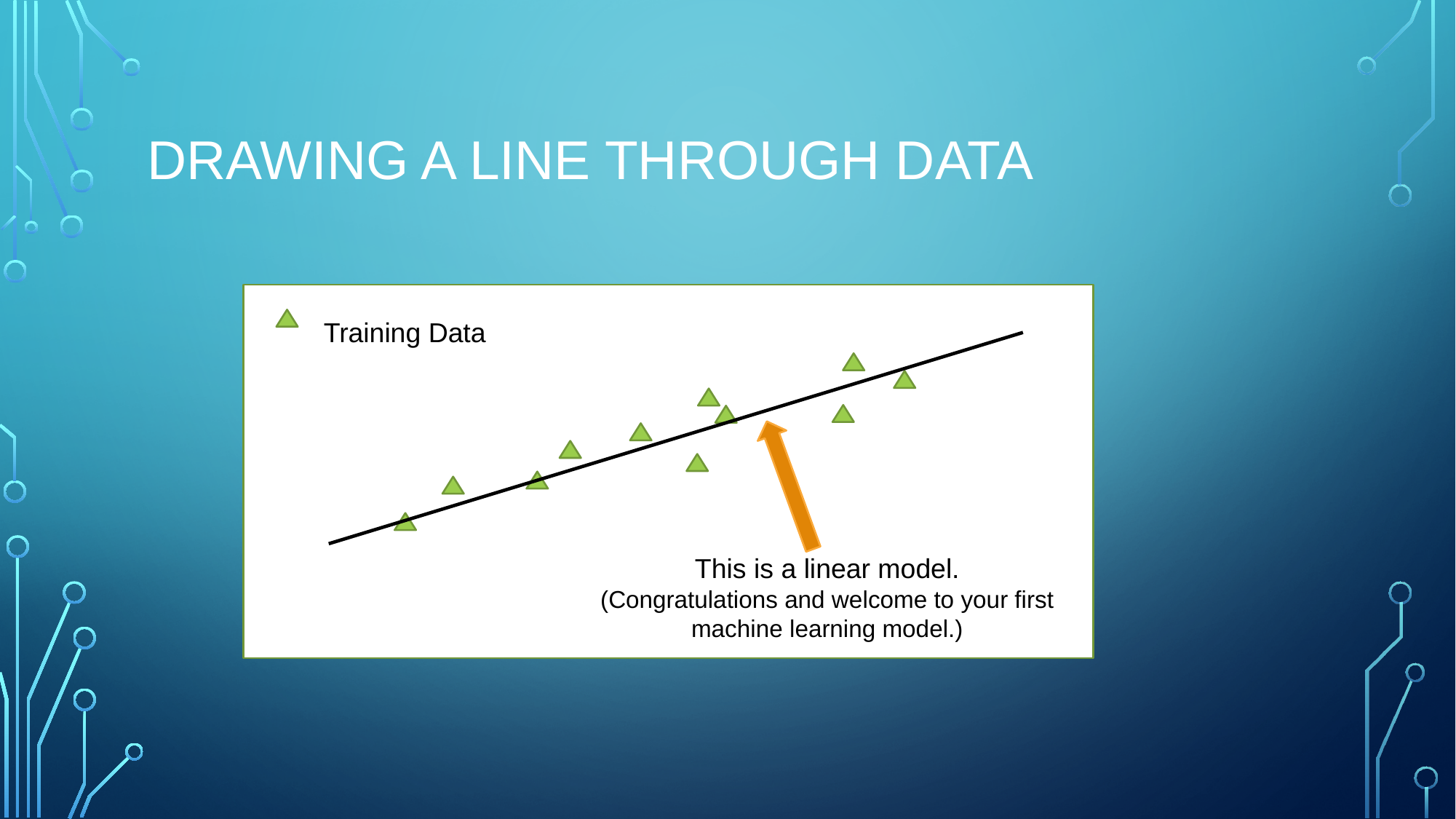

# Drawing a LINE THROUGH DATA

Training Data

This is a linear model.
(Congratulations and welcome to your first machine learning model.)